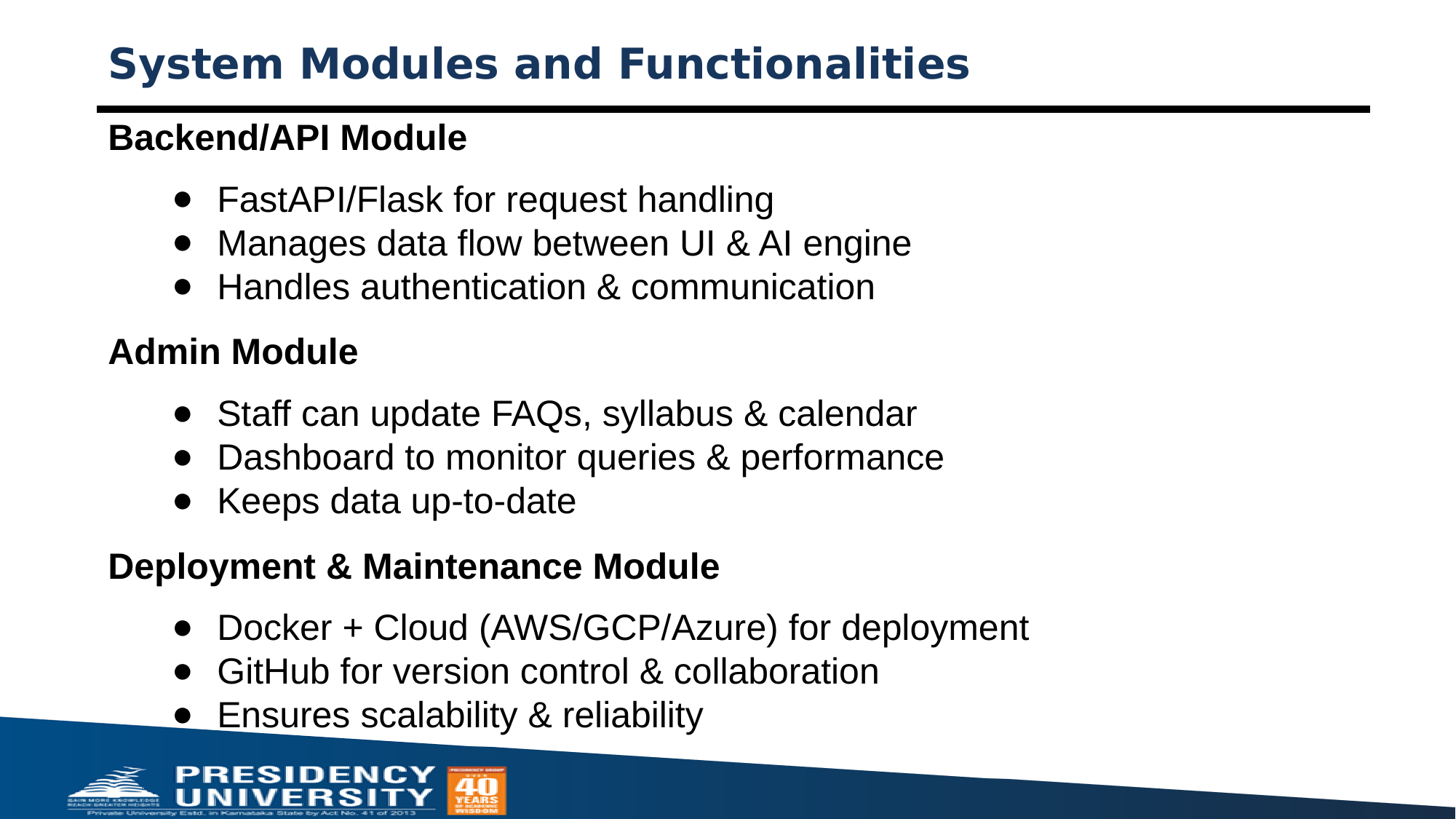

# System Modules and Functionalities
Backend/API Module
FastAPI/Flask for request handling
Manages data flow between UI & AI engine
Handles authentication & communication
Admin Module
Staff can update FAQs, syllabus & calendar
Dashboard to monitor queries & performance
Keeps data up-to-date
Deployment & Maintenance Module
Docker + Cloud (AWS/GCP/Azure) for deployment
GitHub for version control & collaboration
Ensures scalability & reliability